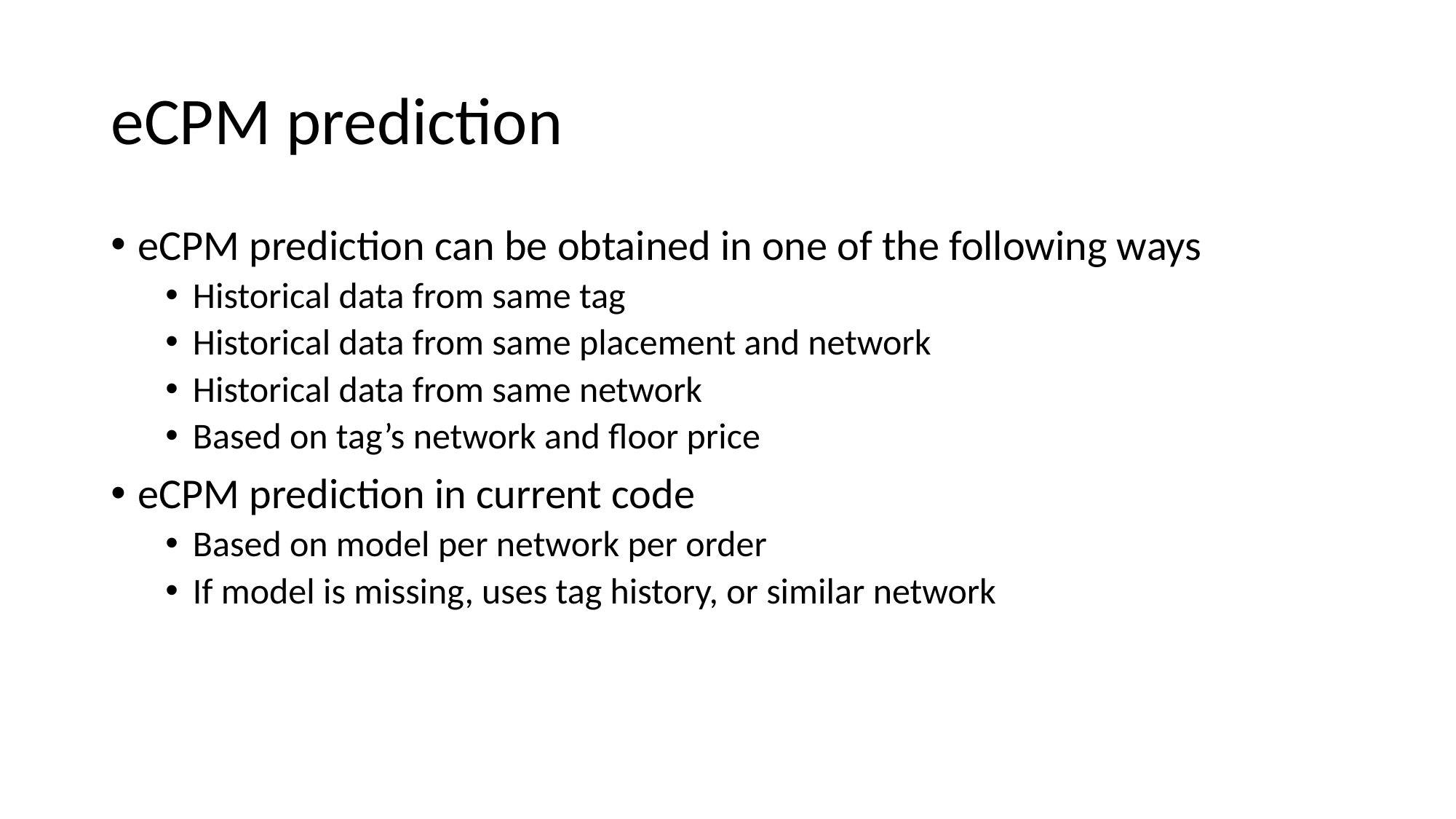

# eCPM prediction
eCPM prediction can be obtained in one of the following ways
Historical data from same tag
Historical data from same placement and network
Historical data from same network
Based on tag’s network and floor price
eCPM prediction in current code
Based on model per network per order
If model is missing, uses tag history, or similar network